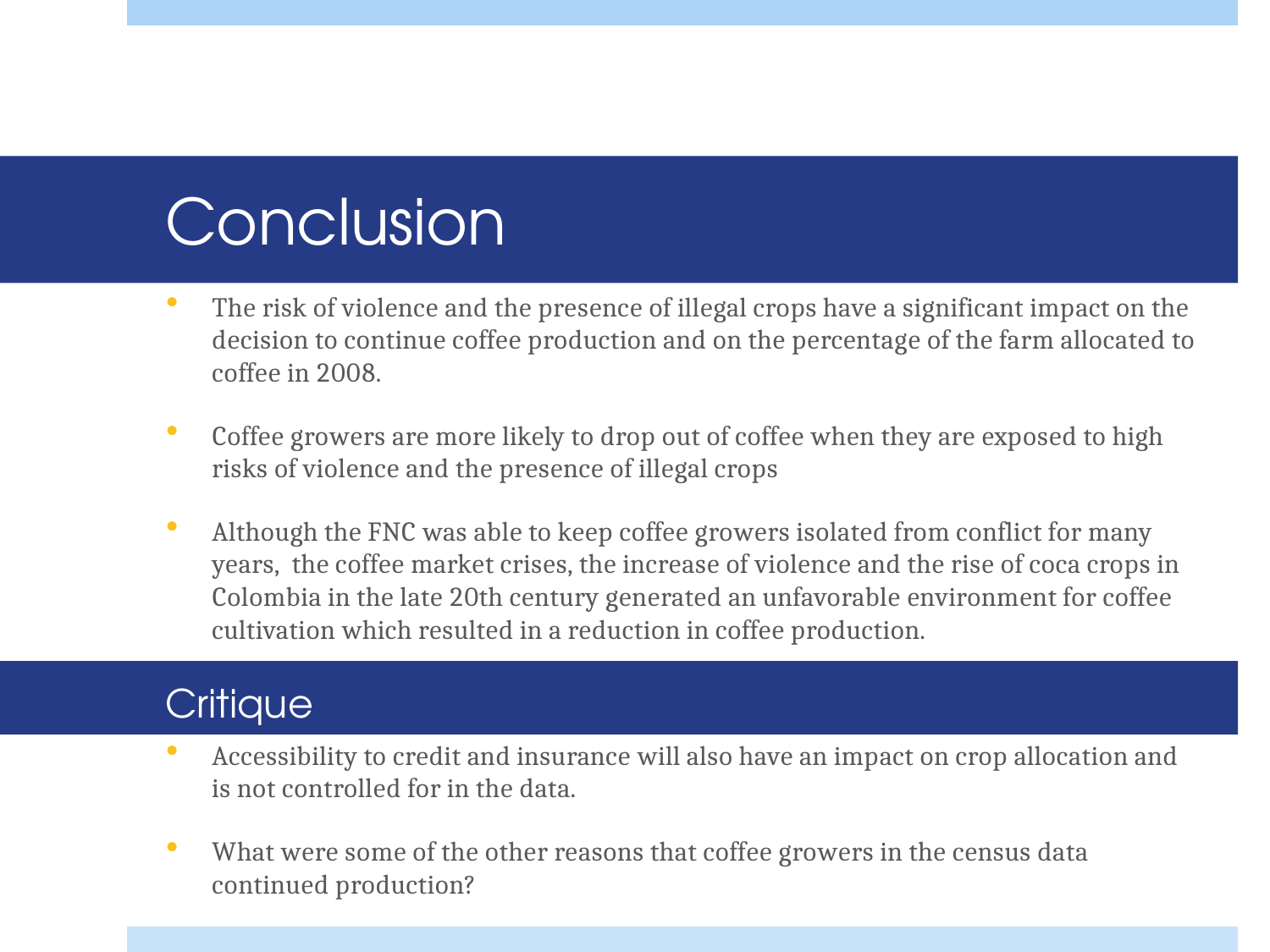

# Conclusion
The risk of violence and the presence of illegal crops have a significant impact on the decision to continue coffee production and on the percentage of the farm allocated to coffee in 2008.
Coffee growers are more likely to drop out of coffee when they are exposed to high risks of violence and the presence of illegal crops
Although the FNC was able to keep coffee growers isolated from conflict for many years,  the coffee market crises, the increase of violence and the rise of coca crops in Colombia in the late 20th century generated an unfavorable environment for coffee cultivation which resulted in a reduction in coffee production.

Accessibility to credit and insurance will also have an impact on crop allocation and is not controlled for in the data.
What were some of the other reasons that coffee growers in the census data continued production?

Critique